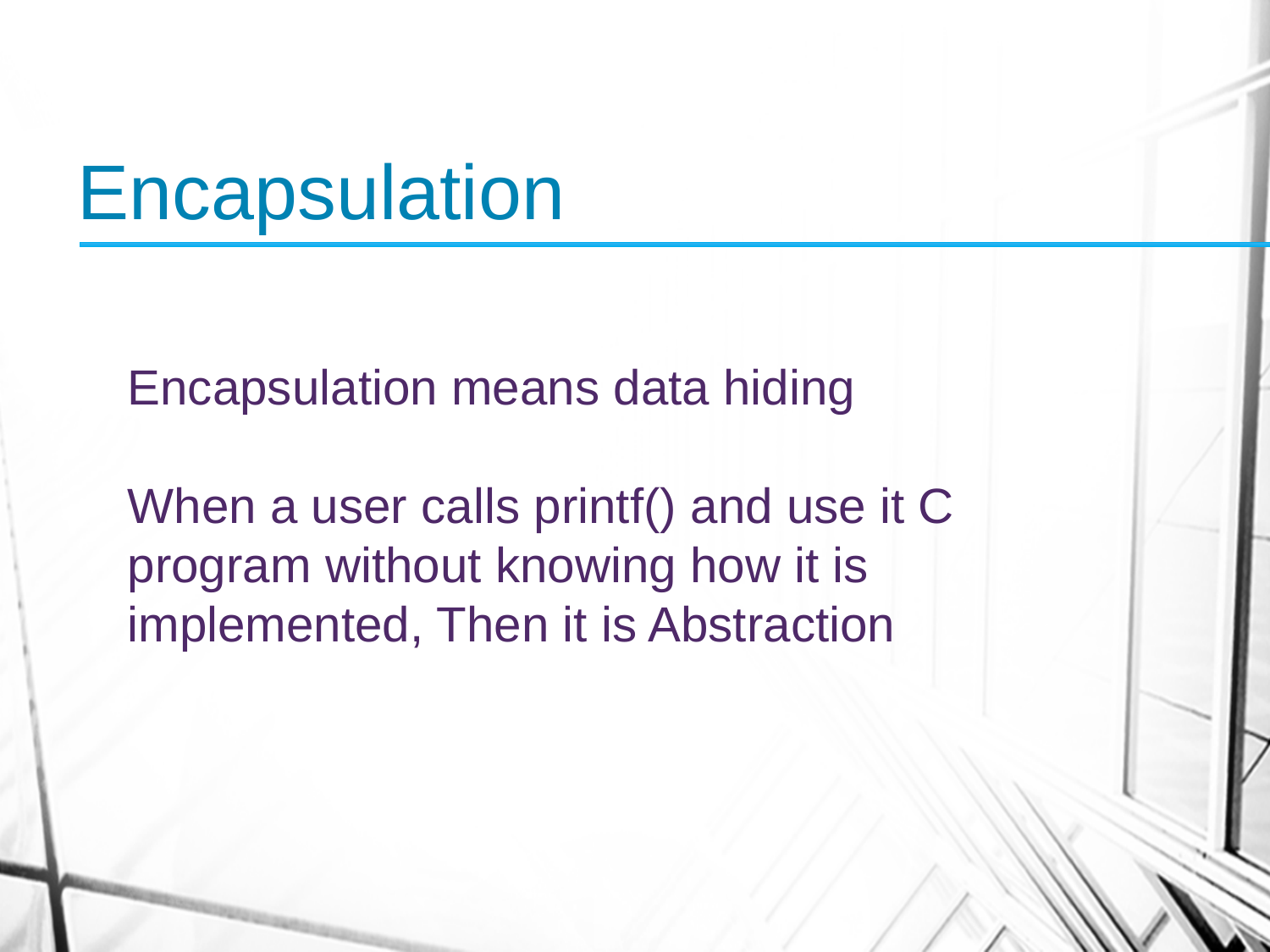

Encapsulation

Encapsulation means data hiding

When a user calls printf() and use it C program without knowing how it is implemented, Then it is Abstraction